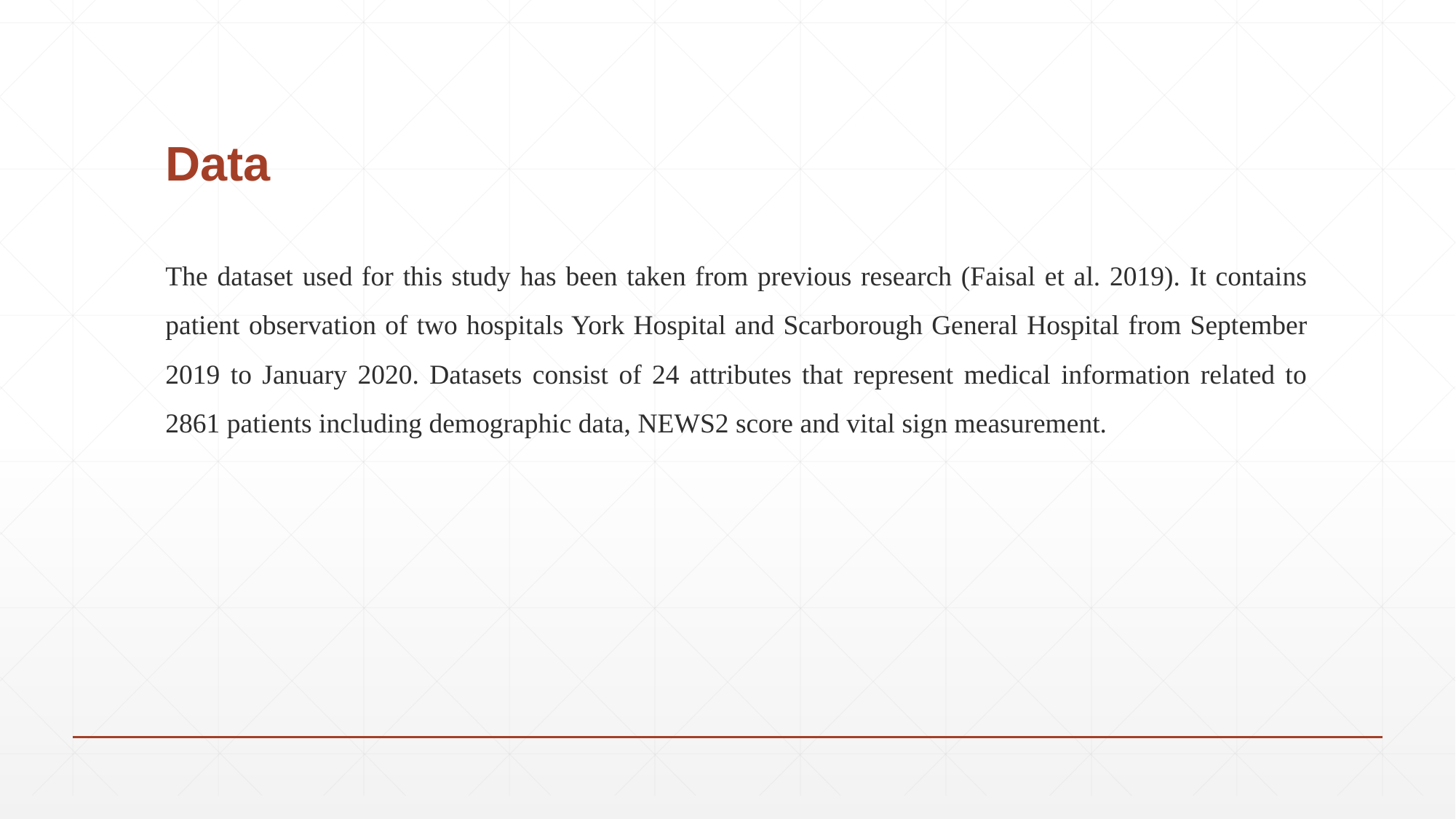

# Data
The dataset used for this study has been taken from previous research (Faisal et al. 2019). It contains patient observation of two hospitals York Hospital and Scarborough General Hospital from September 2019 to January 2020. Datasets consist of 24 attributes that represent medical information related to 2861 patients including demographic data, NEWS2 score and vital sign measurement.